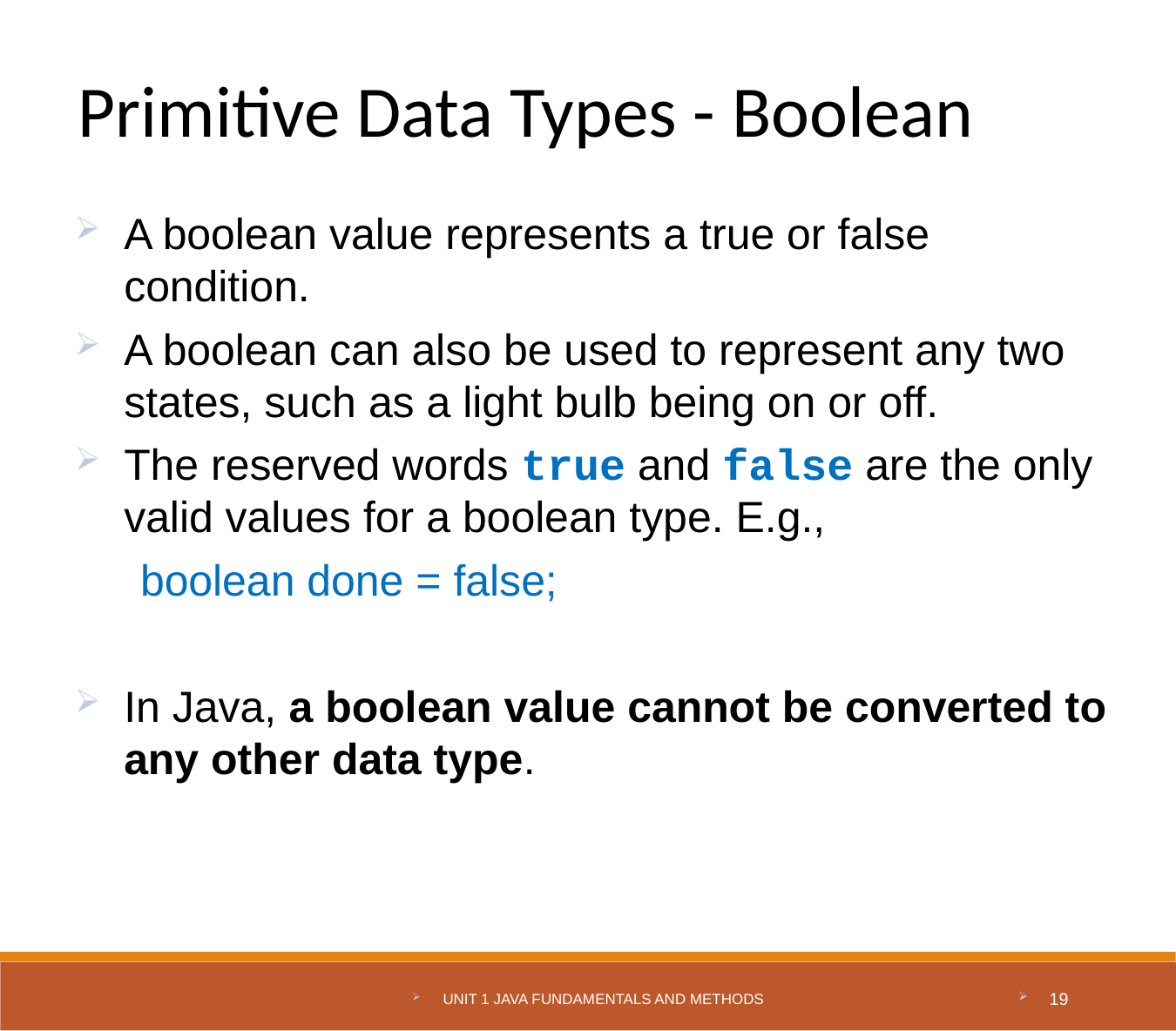

Primitive Data Types - Boolean
A boolean value represents a true or false condition.
A boolean can also be used to represent any two states, such as a light bulb being on or off.
The reserved words true and false are the only valid values for a boolean type. E.g.,
boolean done = false;

In Java, a boolean value cannot be converted to any other data type.

Appendix A lists the ASCII/Unicode Characters

Unit 1 Java Fundamentals and Methods
19